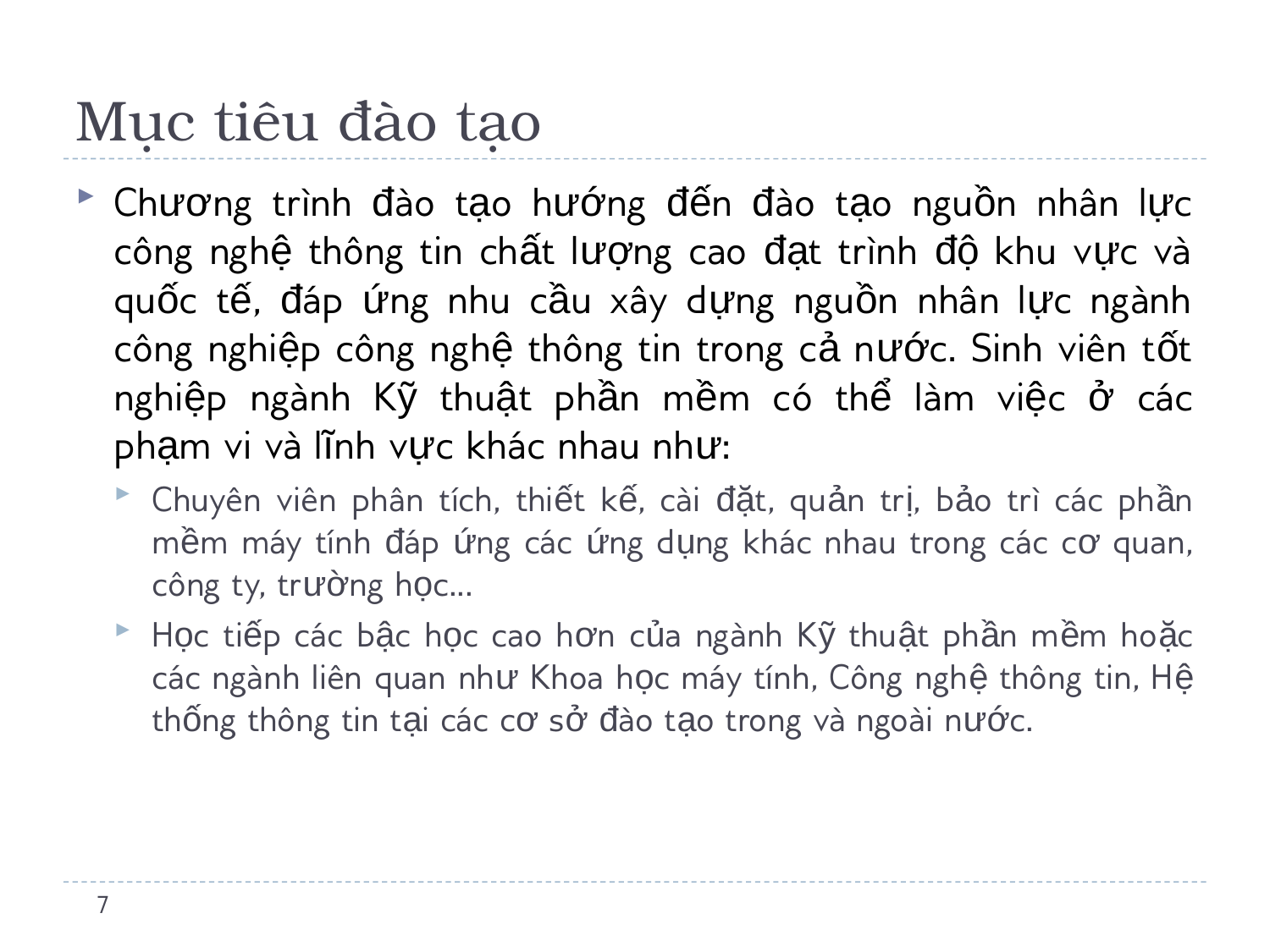

# Mục tiêu đào tạo
Chương trình đào tạo hướng đến đào tạo nguồn nhân lực công nghệ thông tin chất lượng cao đạt trình độ khu vực và quốc tế, đáp ứng nhu cầu xây dựng nguồn nhân lực ngành công nghiệp công nghệ thông tin trong cả nước. Sinh viên tốt nghiệp ngành Kỹ thuật phần mềm có thể làm việc ở các phạm vi và lĩnh vực khác nhau như:
Chuyên viên phân tích, thiết kế, cài đặt, quản trị, bảo trì các phần mềm máy tính đáp ứng các ứng dụng khác nhau trong các cơ quan, công ty, trường học...
Học tiếp các bậc học cao hơn của ngành Kỹ thuật phần mềm hoặc các ngành liên quan như Khoa học máy tính, Công nghệ thông tin, Hệ thống thông tin tại các cơ sở đào tạo trong và ngoài nước.
7